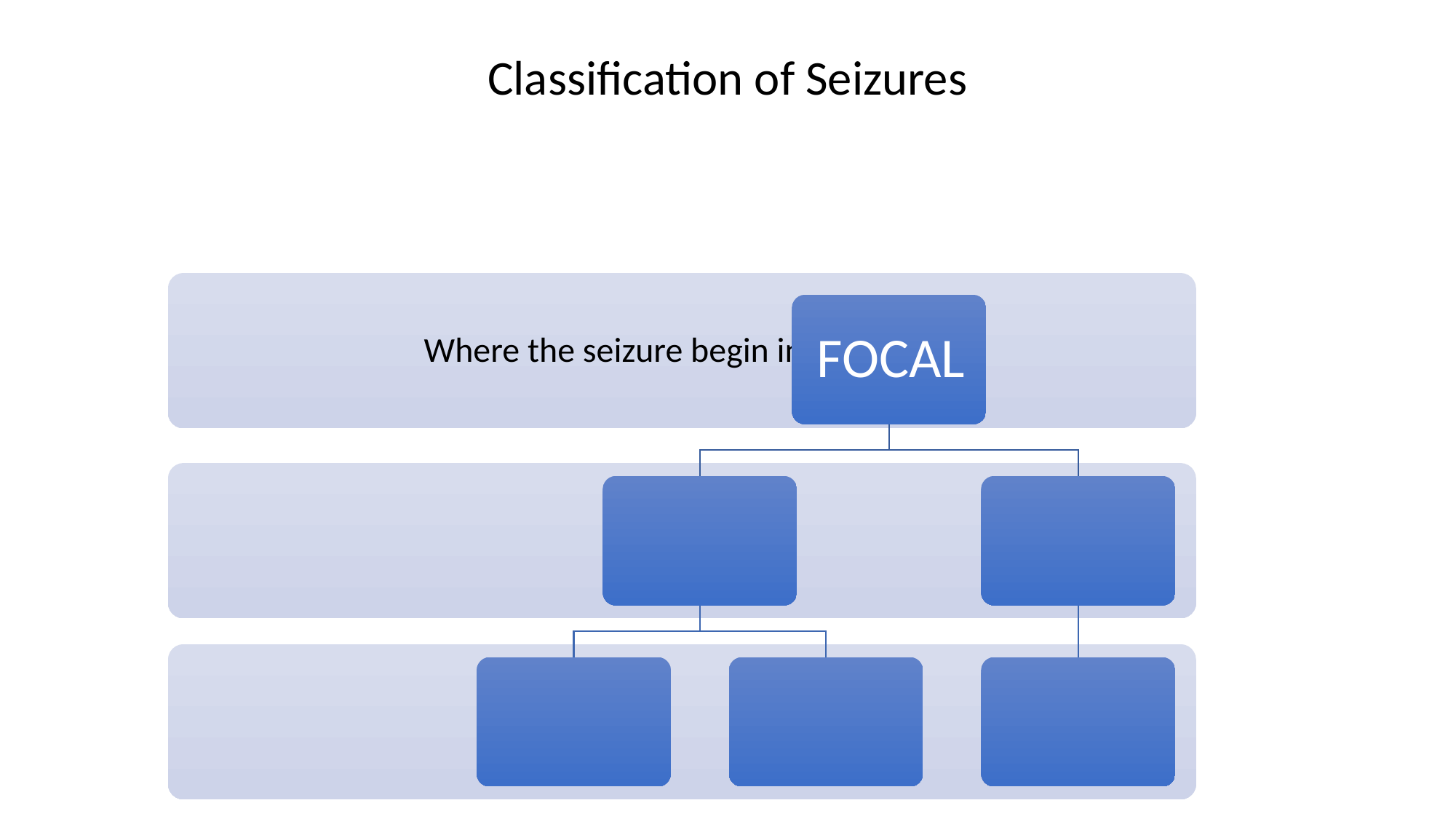

# Classification of Seizures

Where the seizure begin in the brain
FOCAL